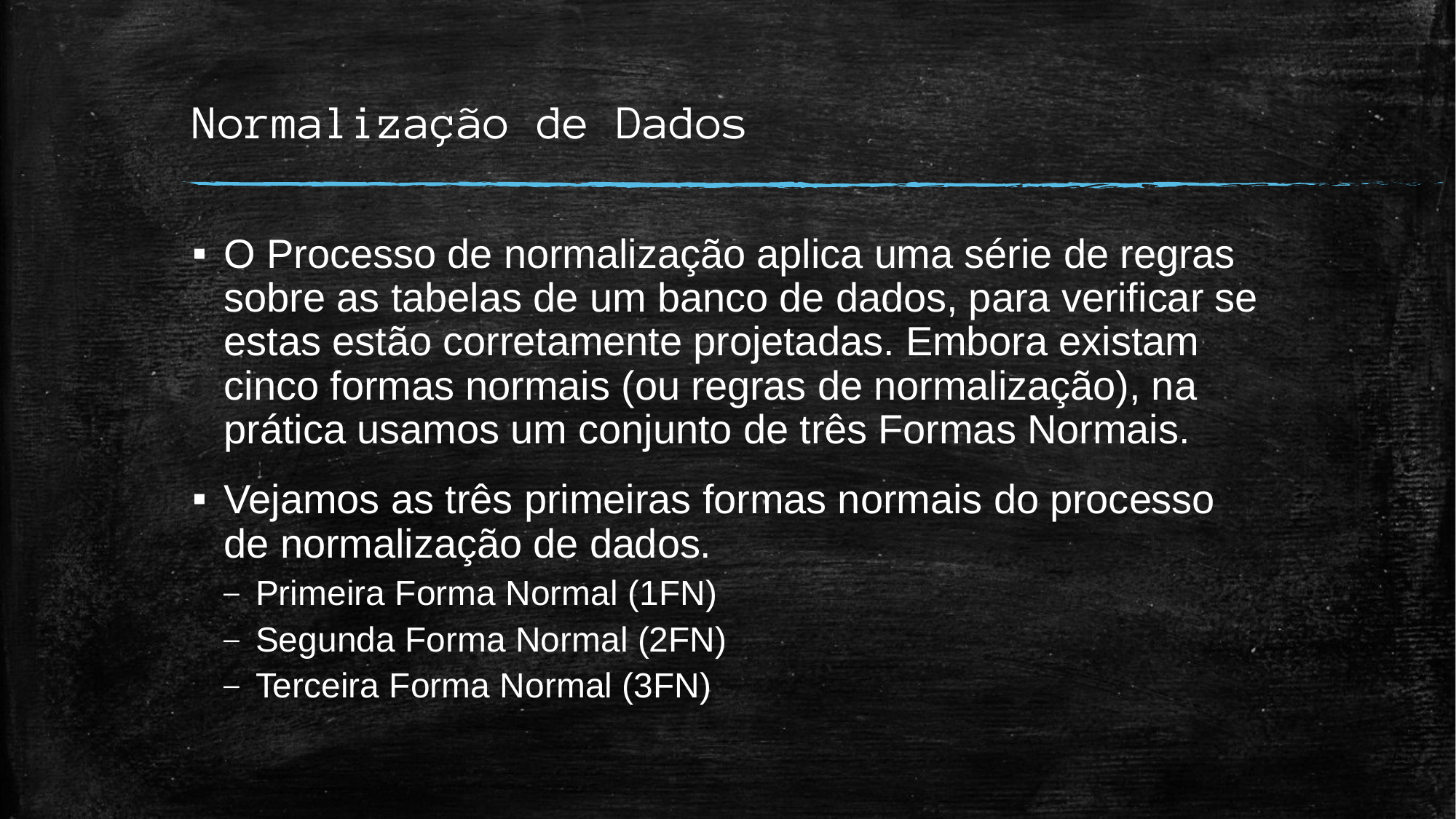

# Normalização de Dados
O Processo de normalização aplica uma série de regras sobre as tabelas de um banco de dados, para verificar se estas estão corretamente projetadas. Embora existam cinco formas normais (ou regras de normalização), na prática usamos um conjunto de três Formas Normais.
Vejamos as três primeiras formas normais do processo de normalização de dados.
Primeira Forma Normal (1FN)
Segunda Forma Normal (2FN)
Terceira Forma Normal (3FN)